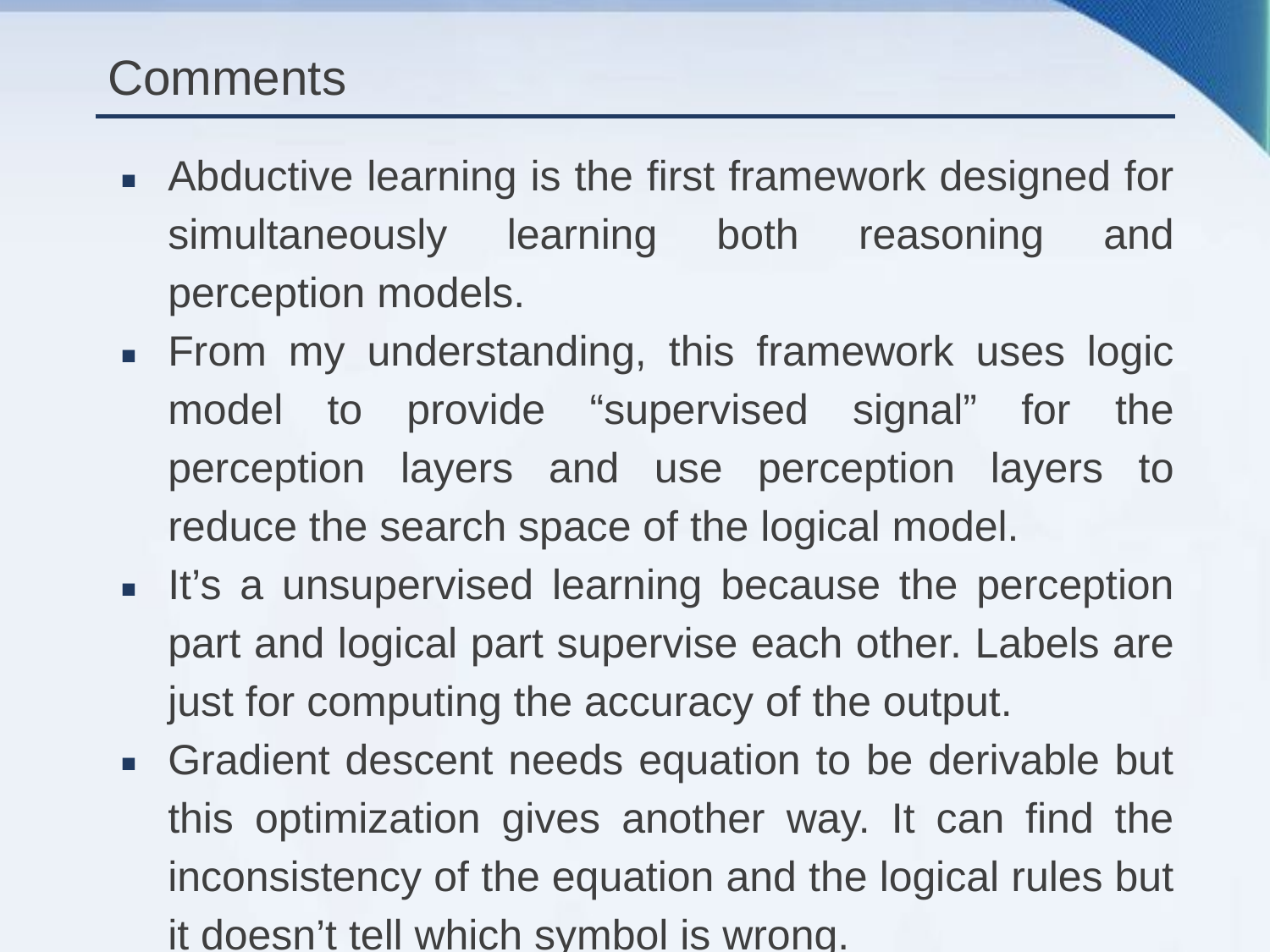

# Comments
Abductive learning is the ﬁrst framework designed for simultaneously learning both reasoning and perception models.
From my understanding, this framework uses logic model to provide “supervised signal” for the perception layers and use perception layers to reduce the search space of the logical model.
It’s a unsupervised learning because the perception part and logical part supervise each other. Labels are just for computing the accuracy of the output.
Gradient descent needs equation to be derivable but this optimization gives another way. It can find the inconsistency of the equation and the logical rules but it doesn’t tell which symbol is wrong.